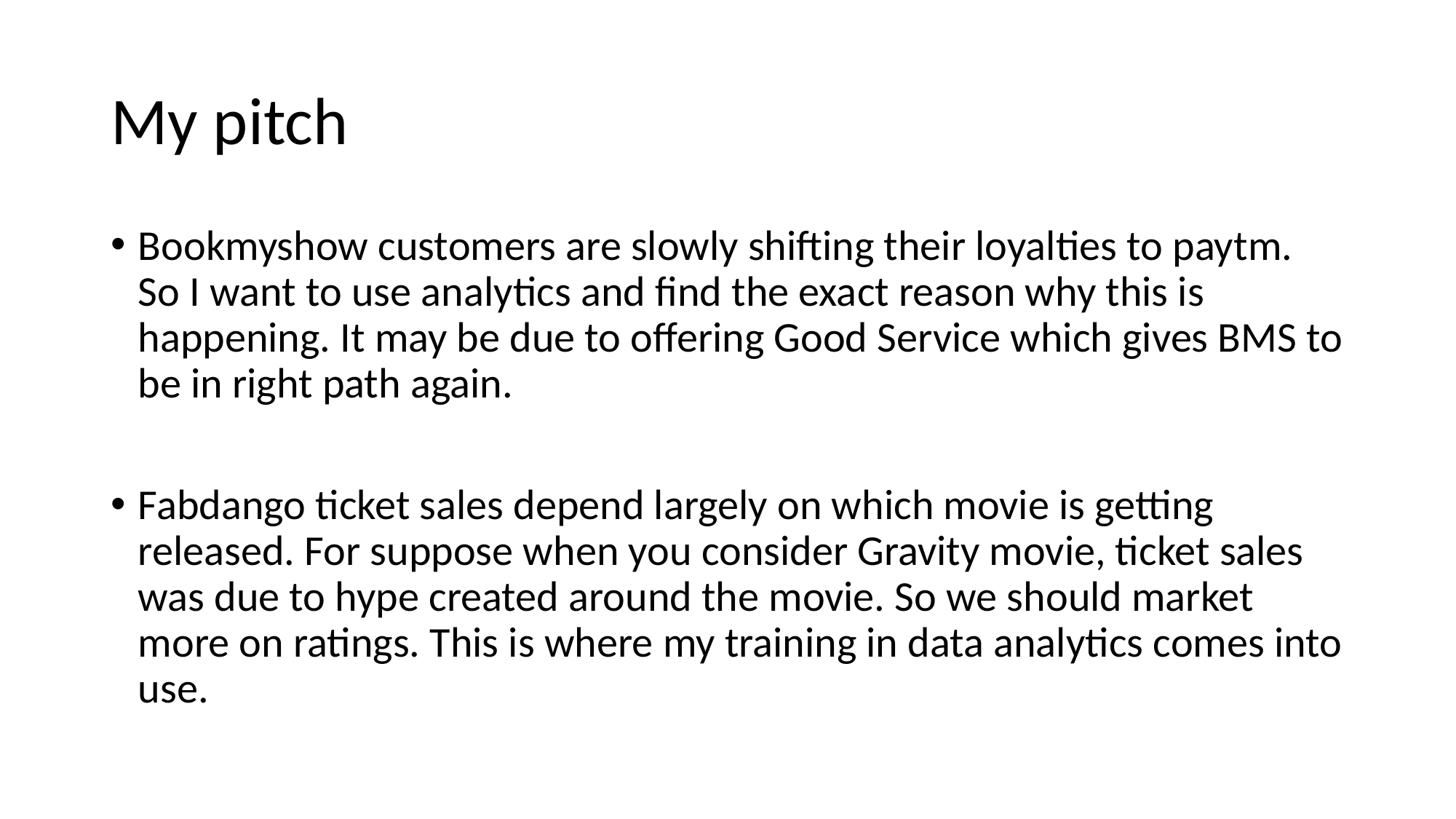

# My pitch
Bookmyshow customers are slowly shifting their loyalties to paytm. So I want to use analytics and find the exact reason why this is happening. It may be due to offering Good Service which gives BMS to be in right path again.

Fabdango ticket sales depend largely on which movie is getting released. For suppose when you consider Gravity movie, ticket sales was due to hype created around the movie. So we should market more on ratings. This is where my training in data analytics comes into use.